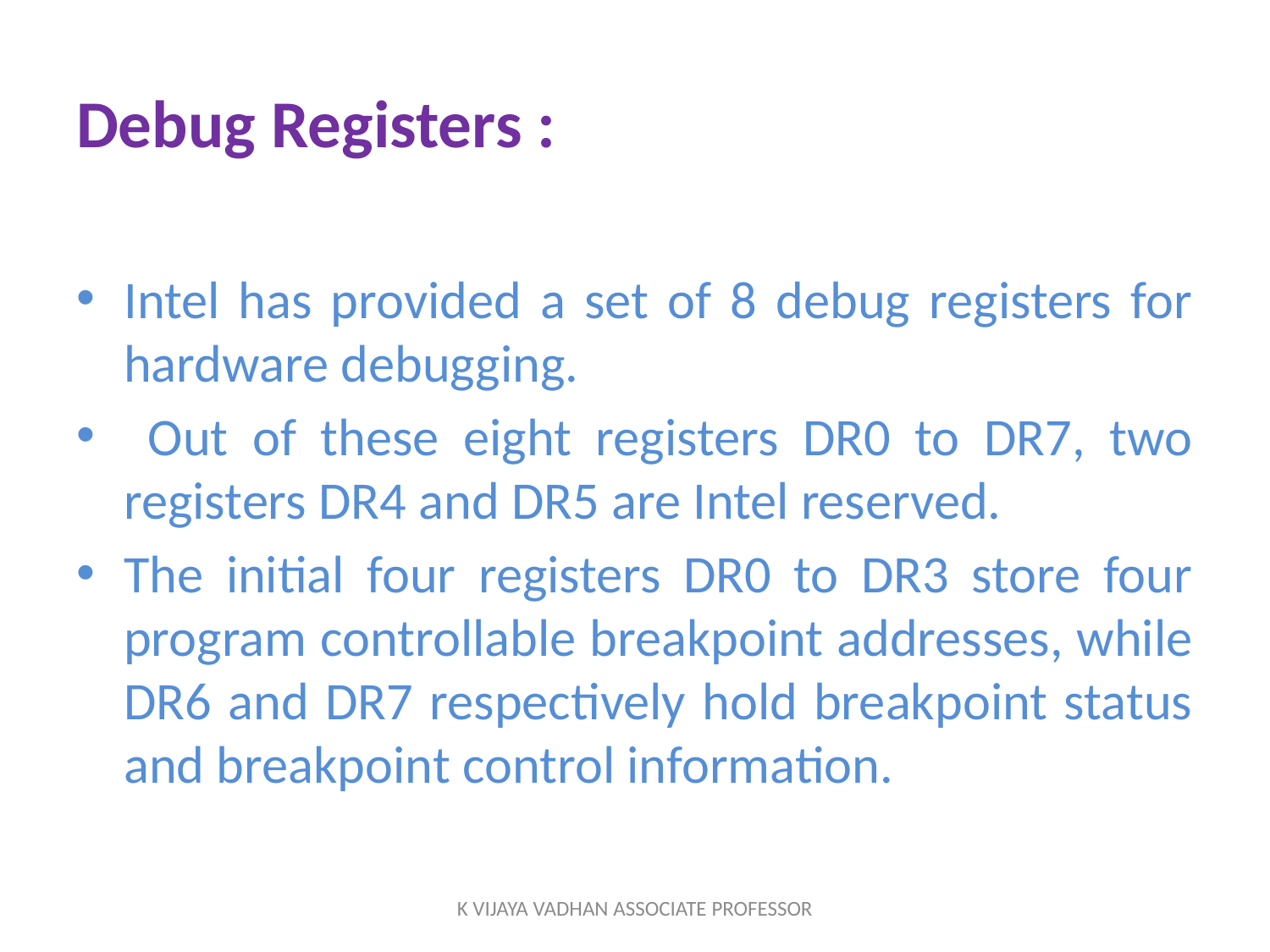

Debug Registers :

Intel has provided a set of 8 debug registers for hardware debugging.
 Out of these eight registers DR0 to DR7, two registers DR4 and DR5 are Intel reserved.
The initial four registers DR0 to DR3 store four program controllable breakpoint addresses, while DR6 and DR7 respectively hold breakpoint status and breakpoint control information.
K VIJAYA VADHAN ASSOCIATE PROFESSOR